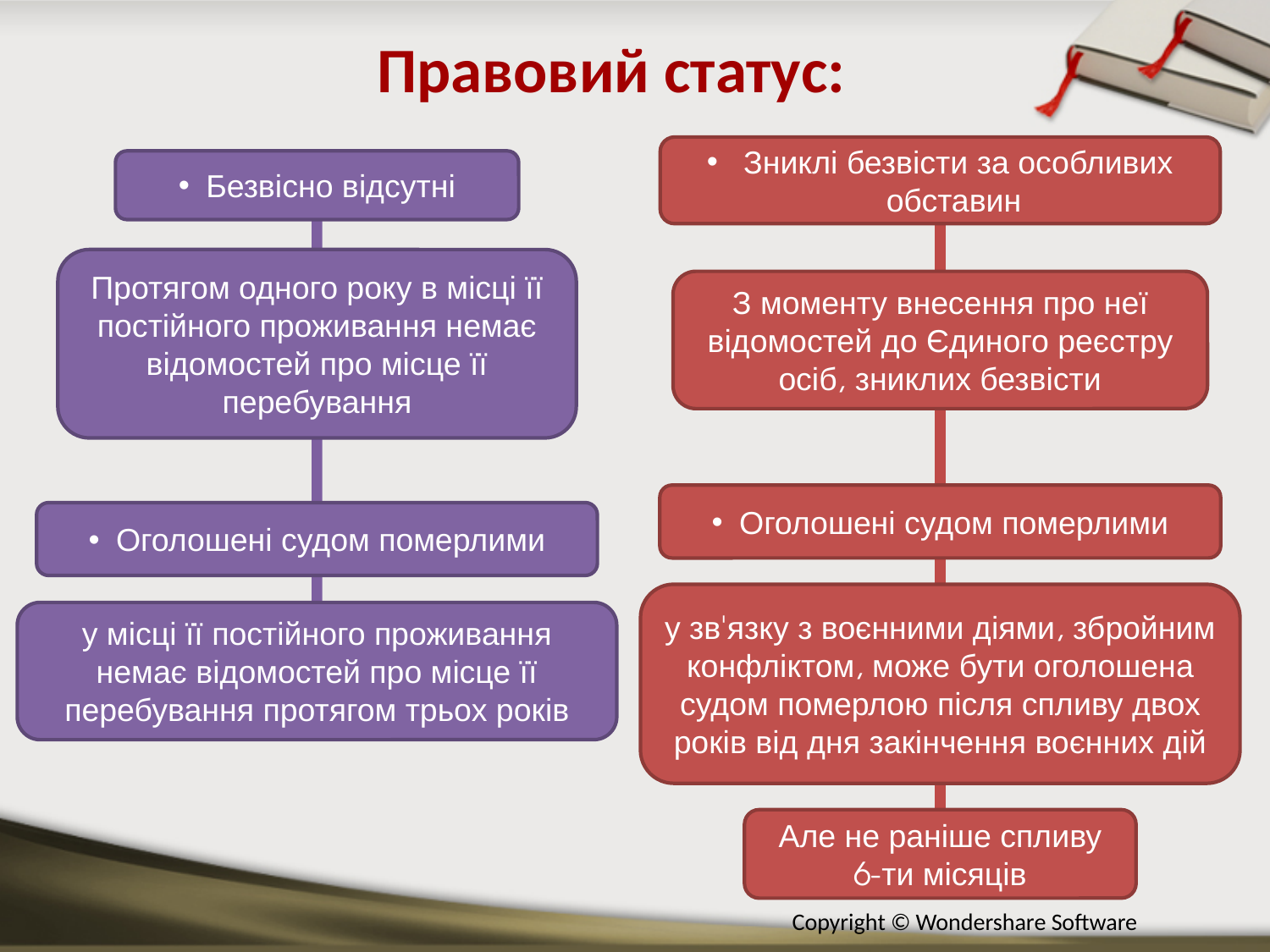

Правовий статус:
 Зниклі безвісти за особливих обставин
Безвісно відсутні
Протягом одного року в місці її постійного проживання немає відомостей про місце її перебування
З моменту внесення про неї відомостей до Єдиного реєстру осіб, зниклих безвісти
Оголошені судом померлими
Оголошені судом померлими
у зв'язку з воєнними діями, збройним конфліктом, може бути оголошена судом померлою після спливу двох років від дня закінчення воєнних дій
у місці її постійного проживання немає відомостей про місце її перебування протягом трьох років
Але не раніше спливу 6-ти місяців